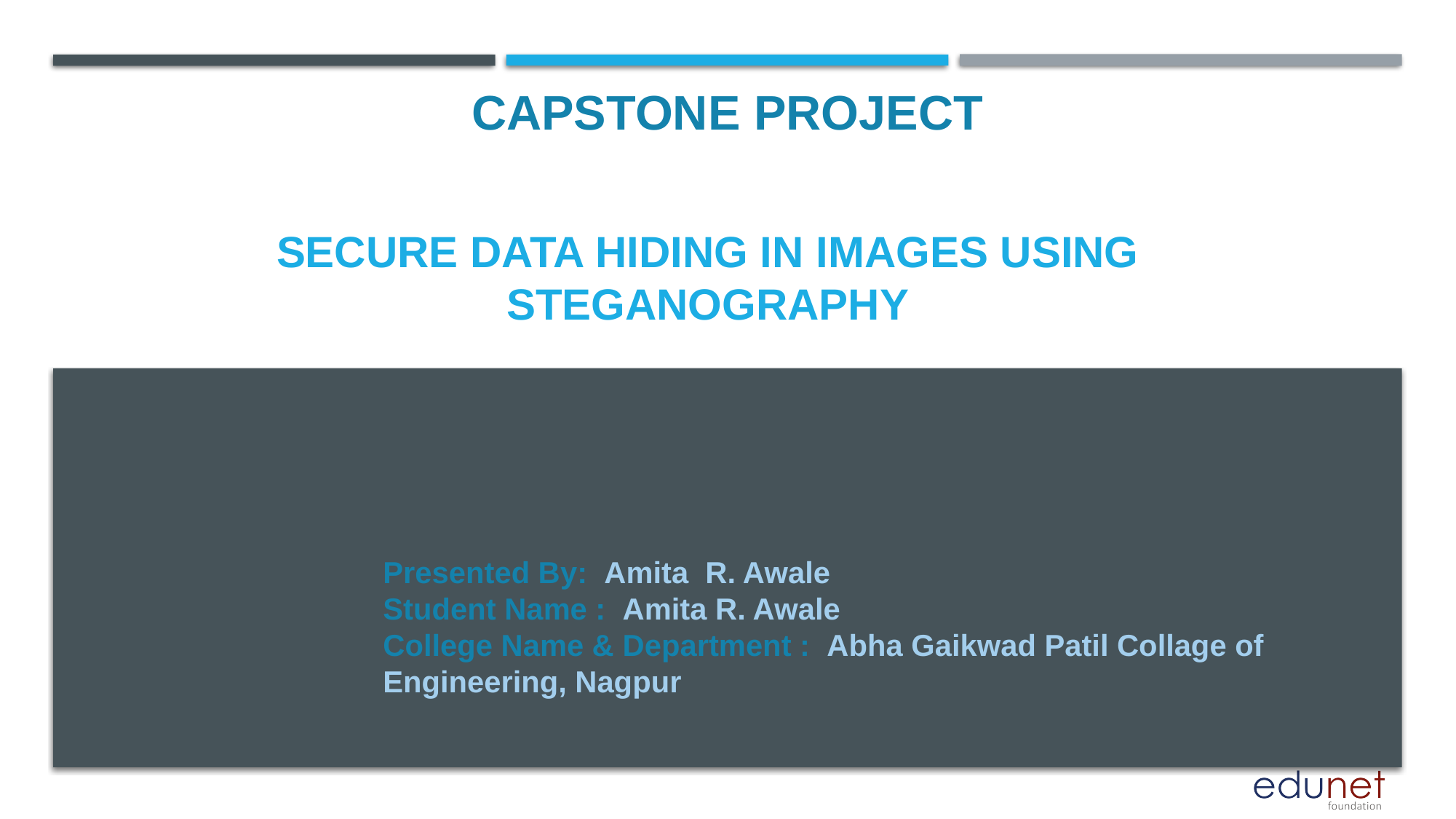

CAPSTONE PROJECT
# Secure Data hiding in images using steganography
Presented By:  Amita  R. Awale
Student Name :  Amita R. Awale
College Name & Department :  Abha Gaikwad Patil Collage of Engineering, Nagpur